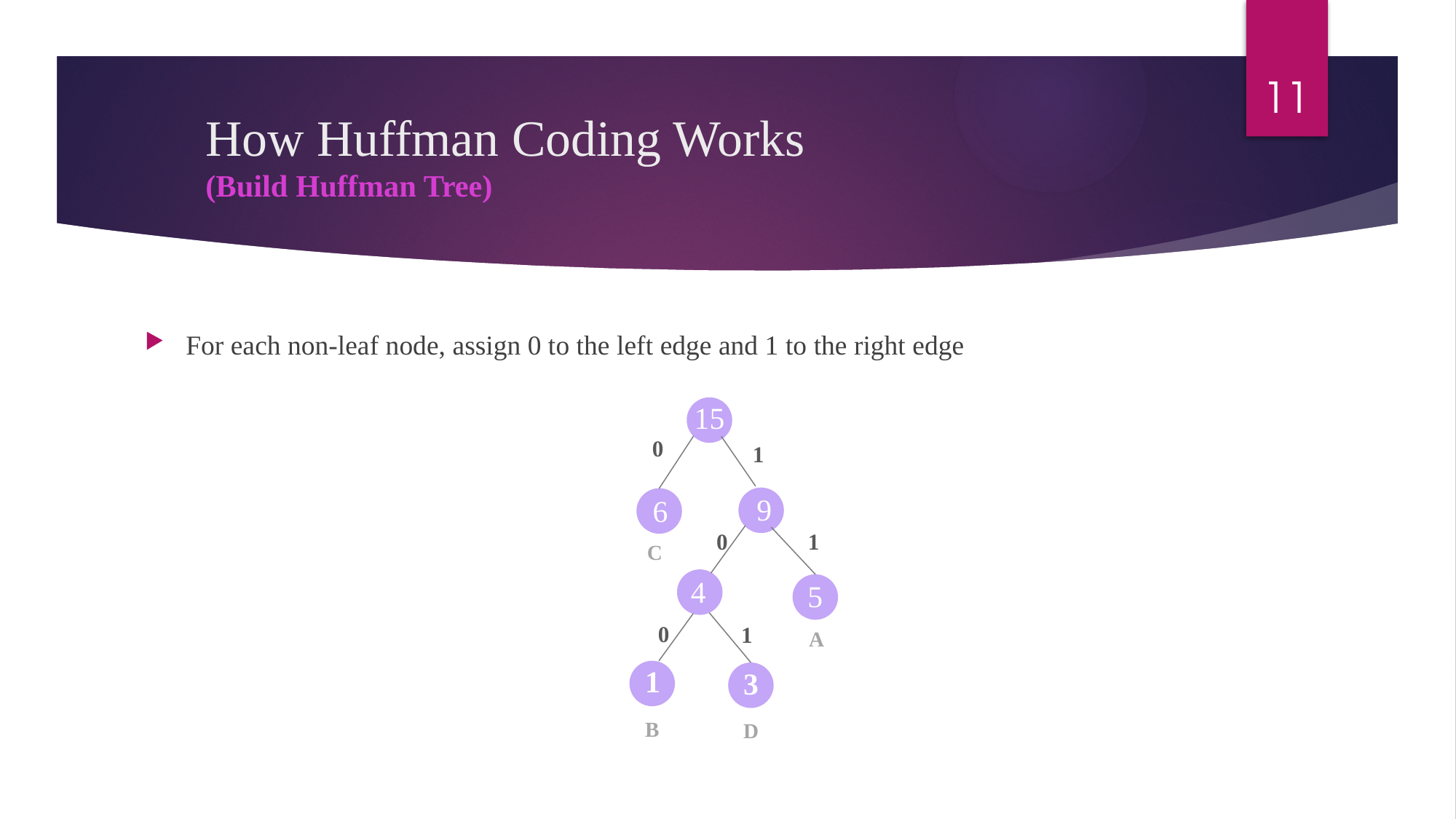

11
How Huffman Coding Works
(Build Huffman Tree)
For each non-leaf node, assign 0 to the left edge and 1 to the right edge

15

1
0
1
9
6

0
1
C
4

5

4
0
1
A
1
3

B
D